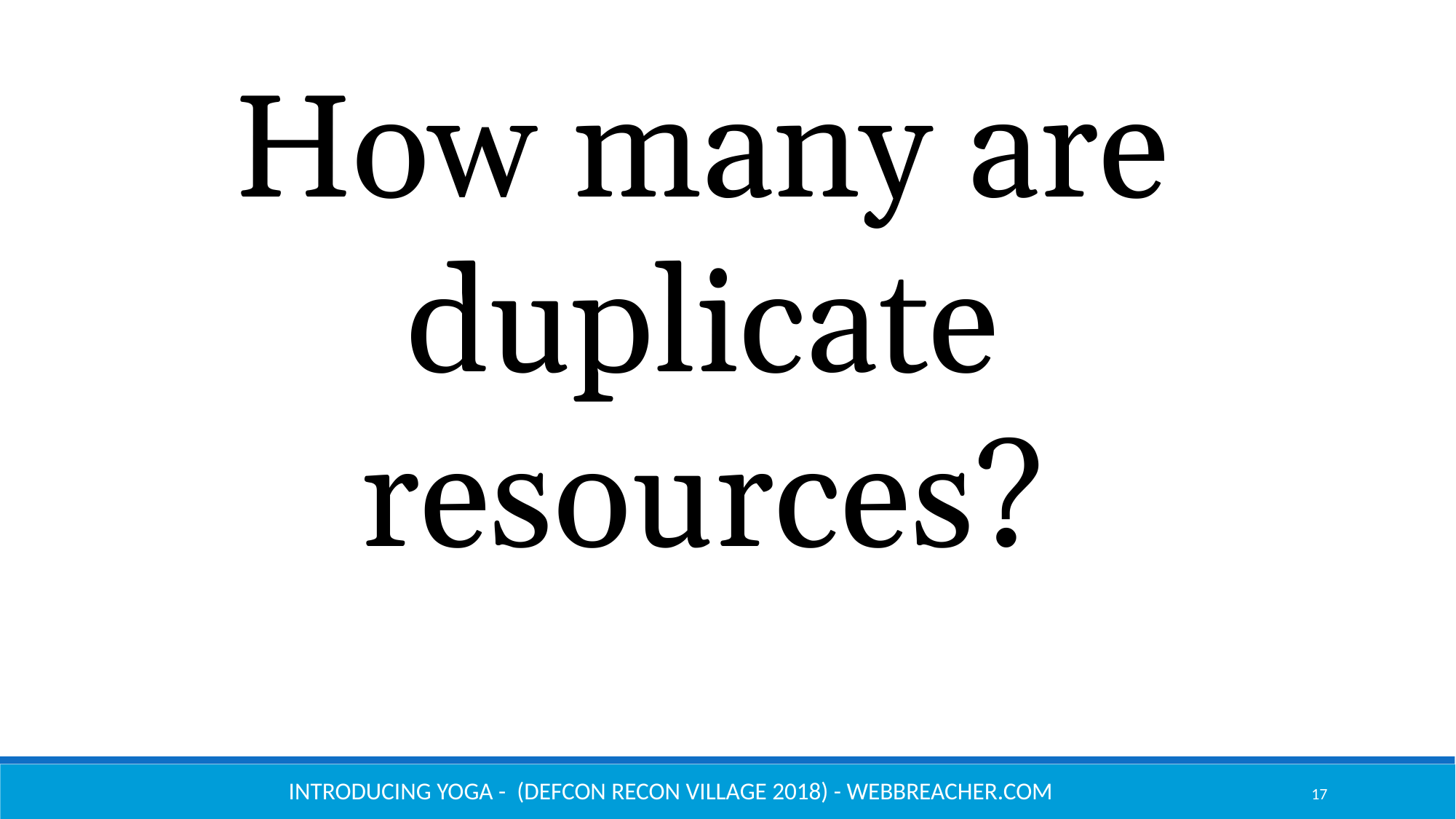

How many are duplicate resources?
Introducing YOGA -  (Defcon Recon Village 2018) - Webbreacher.com
17